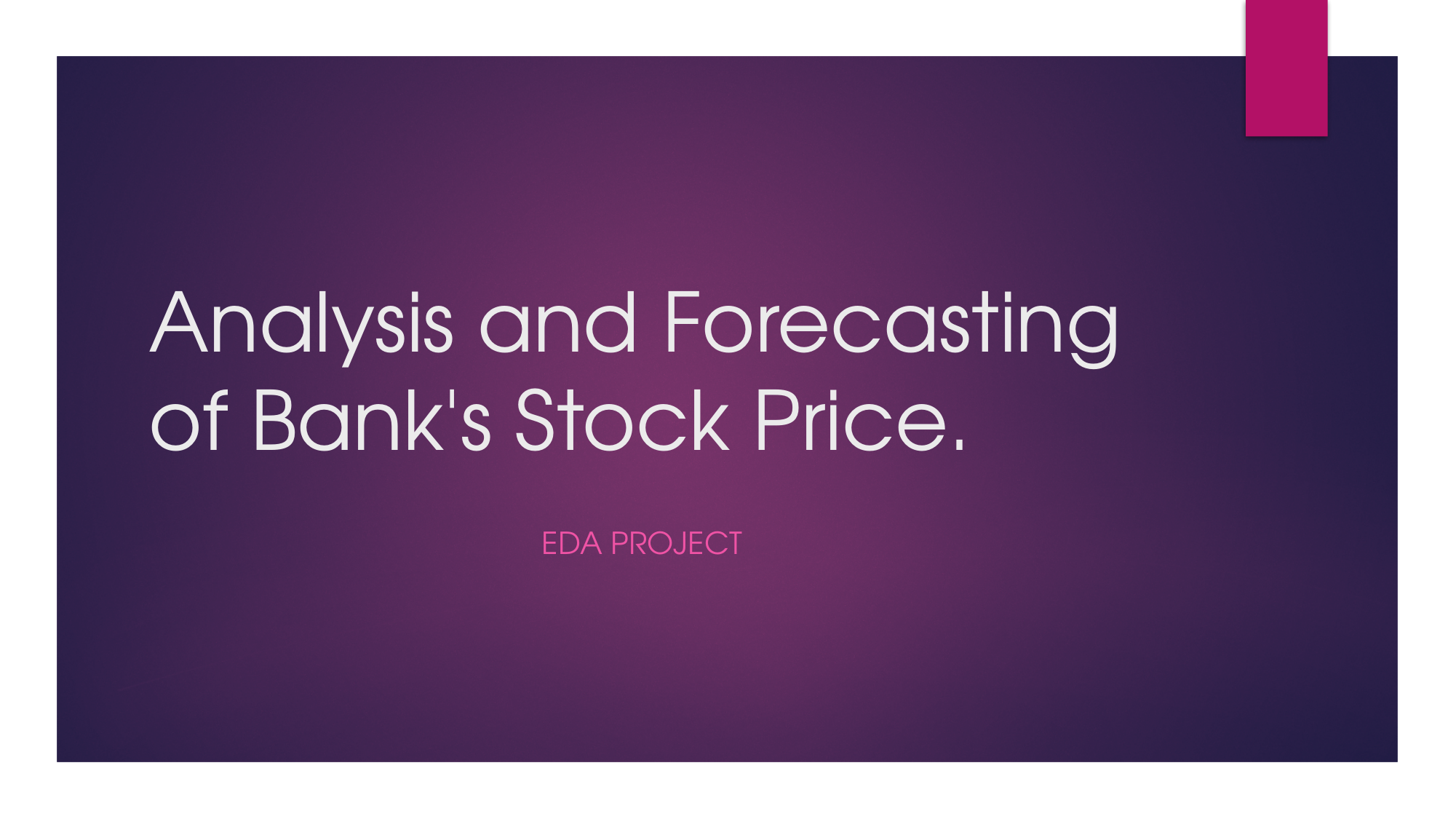

# Analysis and Forecasting of Bank's Stock Price.

                                               EDA PROJECT